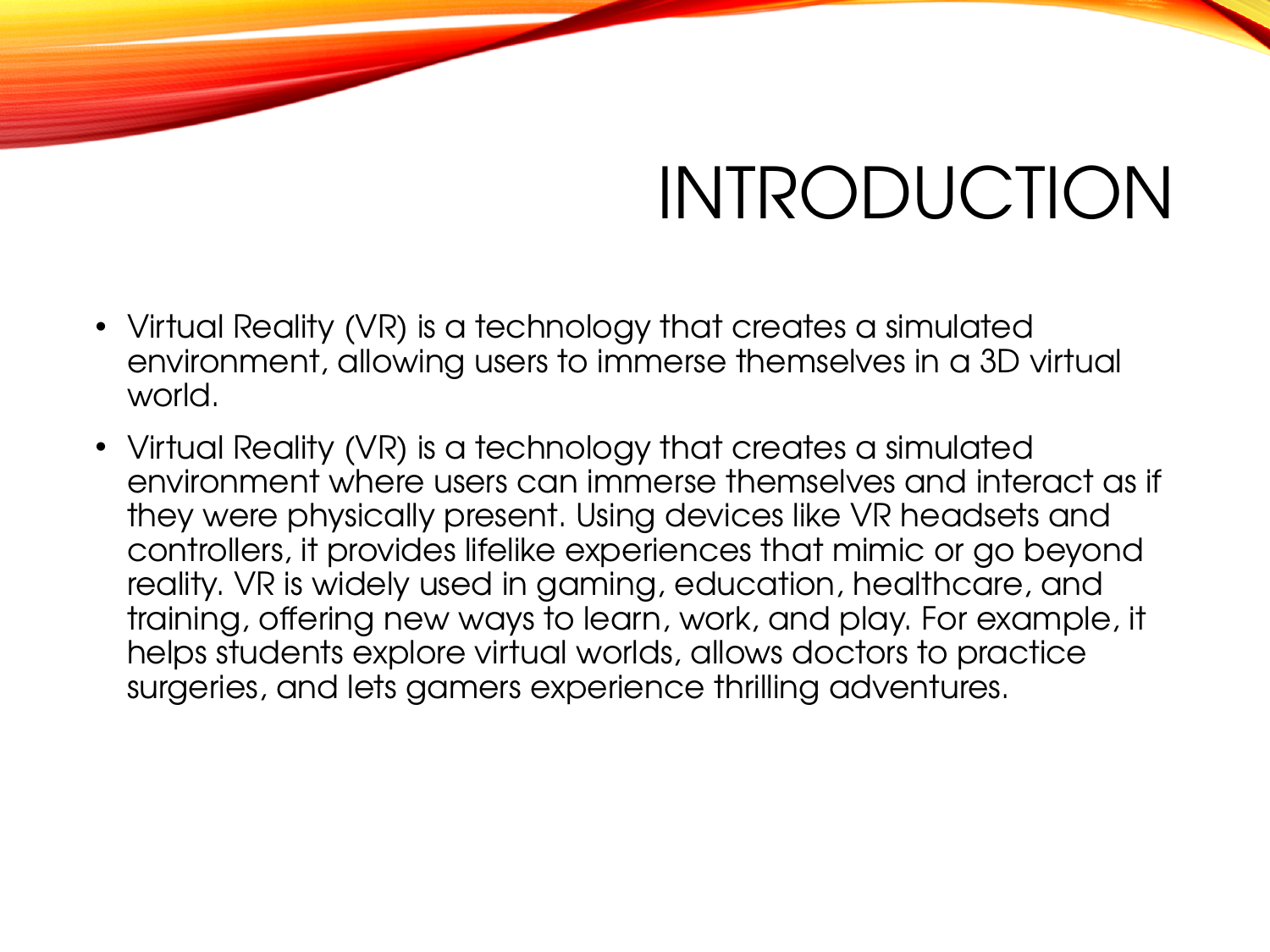

# Introduction
Virtual Reality (VR) is a technology that creates a simulated environment, allowing users to immerse themselves in a 3D virtual world.
Virtual Reality (VR) is a technology that creates a simulated environment where users can immerse themselves and interact as if they were physically present. Using devices like VR headsets and controllers, it provides lifelike experiences that mimic or go beyond reality. VR is widely used in gaming, education, healthcare, and training, offering new ways to learn, work, and play. For example, it helps students explore virtual worlds, allows doctors to practice surgeries, and lets gamers experience thrilling adventures.